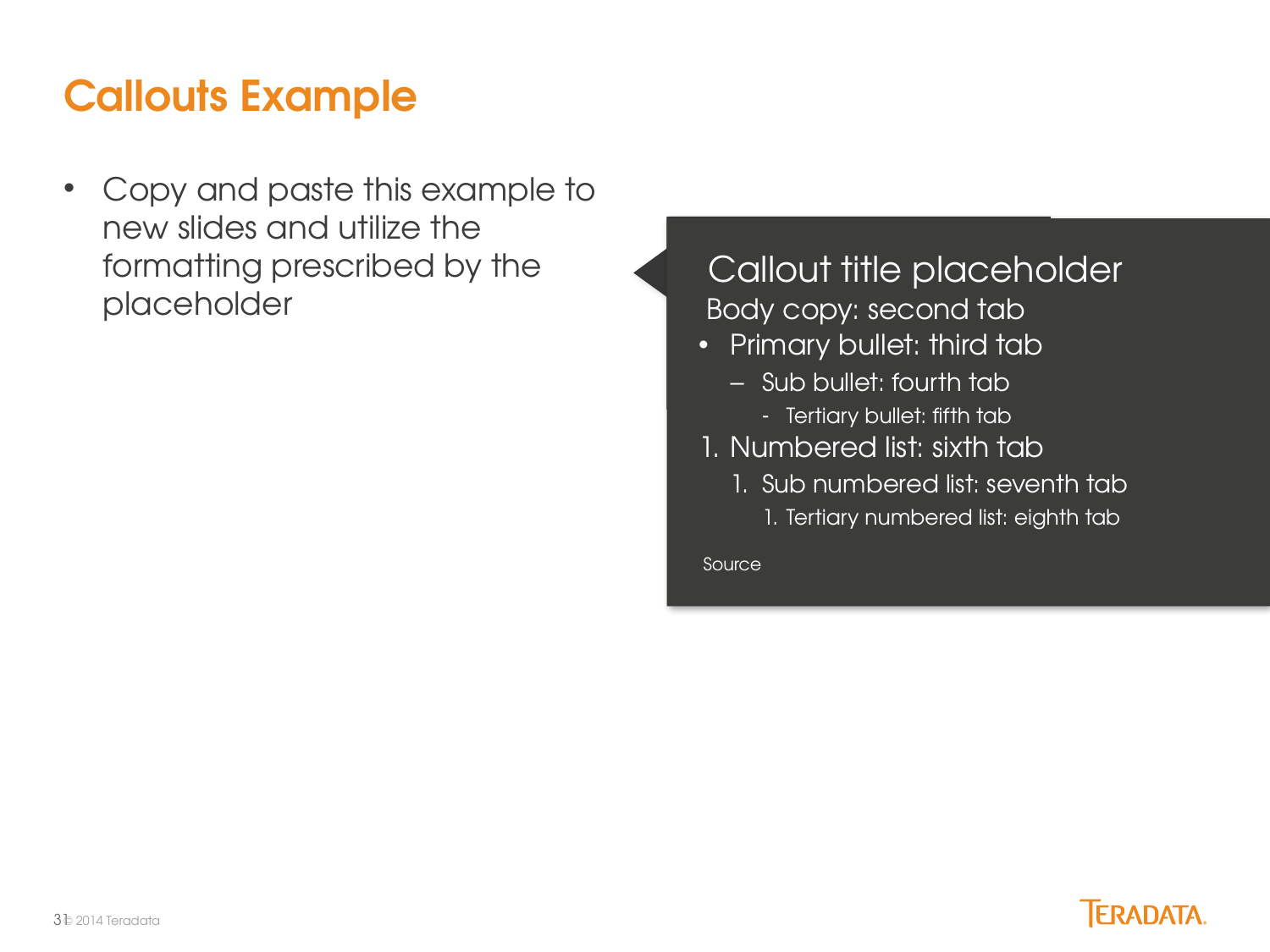

# Callouts Example
Copy and paste this example to new slides and utilize the formatting prescribed by the placeholder

Callout title placeholder
Body copy: second tab
Primary bullet: third tab
Sub bullet: fourth tab
Tertiary bullet: fifth tab
Numbered list: sixth tab
Sub numbered list: seventh tab
Tertiary numbered list: eighth tab
Source
© 2014 Teradata